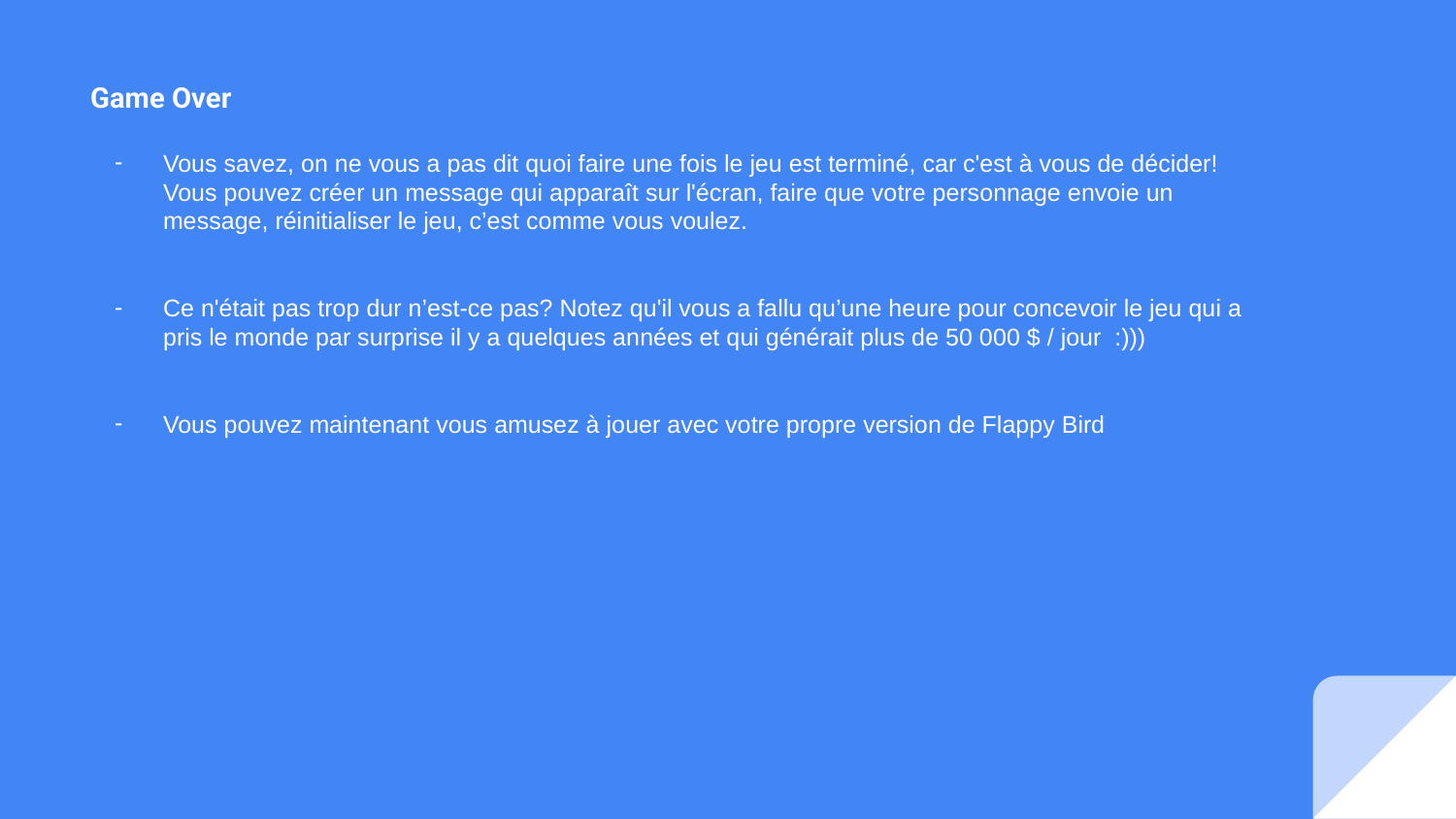

Game Over

Vous savez, on ne vous a pas dit quoi faire une fois le jeu est terminé, car c'est à vous de décider! Vous pouvez créer un message qui apparaît sur l'écran, faire que votre personnage envoie un message, réinitialiser le jeu, c’est comme vous voulez.

Ce n'était pas trop dur n’est-ce pas? Notez qu'il vous a fallu qu’une heure pour concevoir le jeu qui a pris le monde par surprise il y a quelques années et qui générait plus de 50 000 $ / jour  :)))

Vous pouvez maintenant vous amusez à jouer avec votre propre version de Flappy Bird